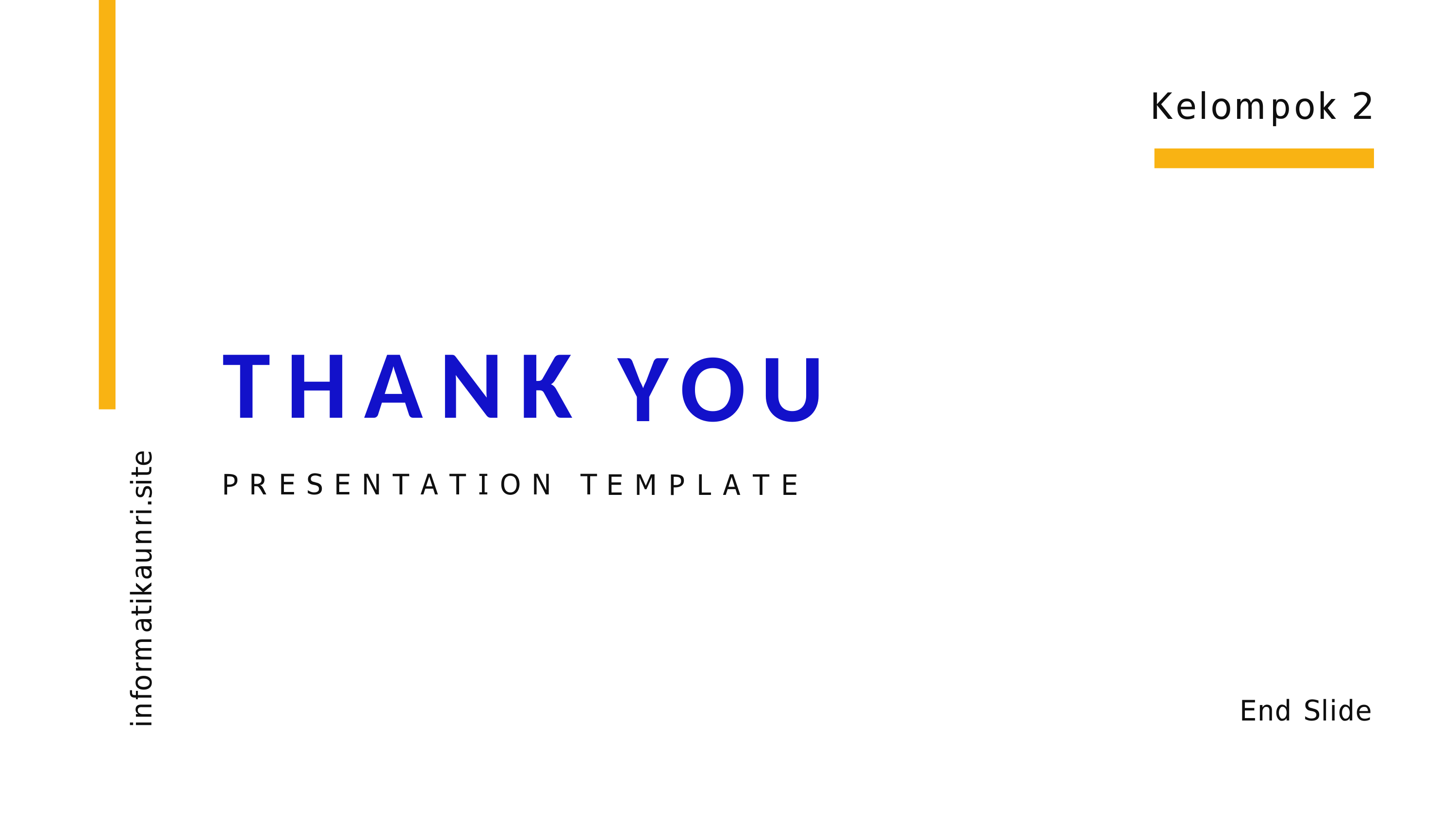

Kelompok
2

THANK
YOU
E M P L A T E
P R E S E N T A T I O N
T
informatikaunri.site
End Slide